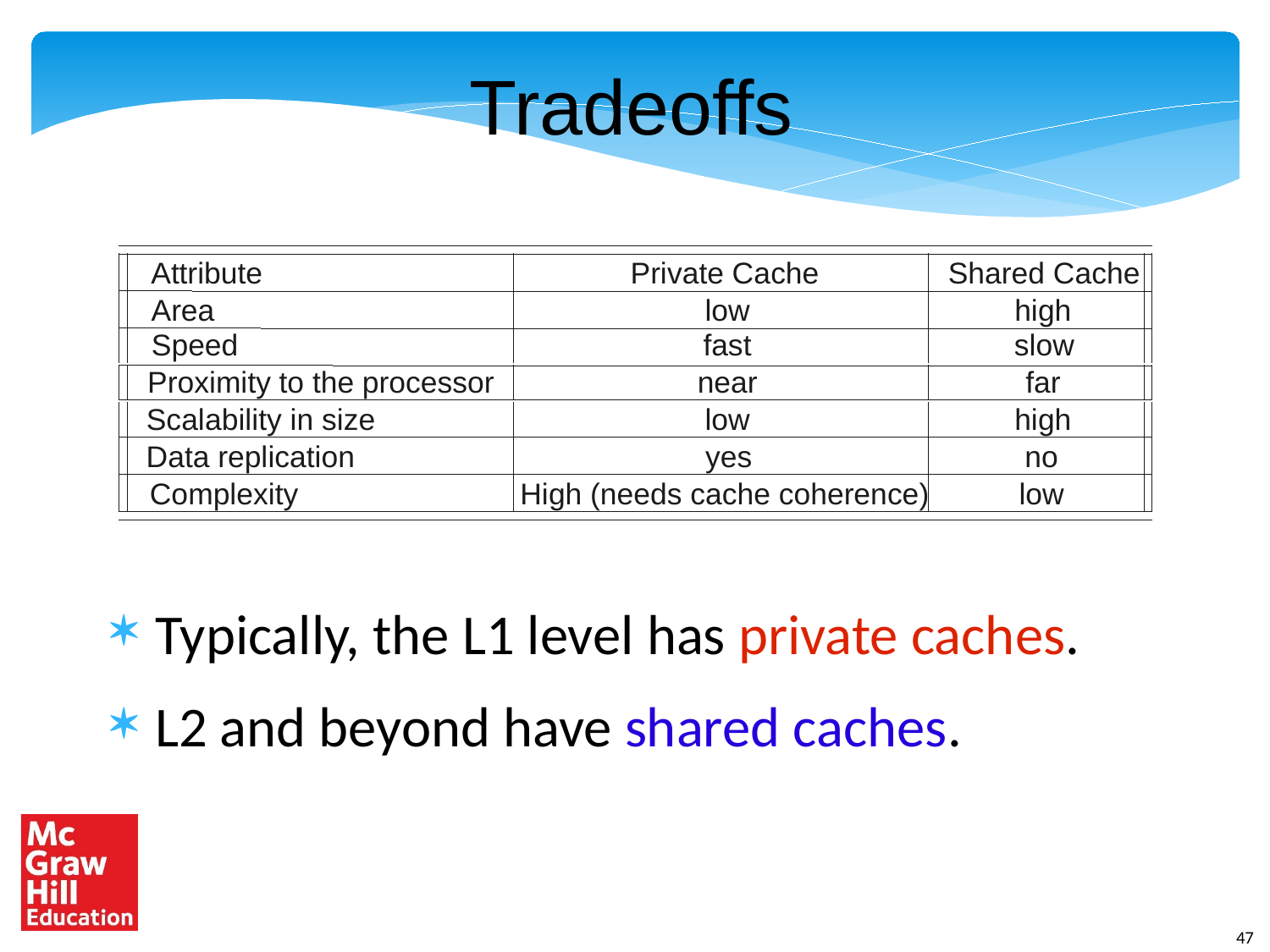

Tradeoffs

Attribute

Private Cache

Shared Cache

Area

low

high

Speed
fast
slow

Proximity to the processor
near
far

Scalability in size
low
high

Data replication

yes

no

Complexity

High (needs cache coherence)

low

Typically, the L1 level has private caches.
L2 and beyond have shared caches.